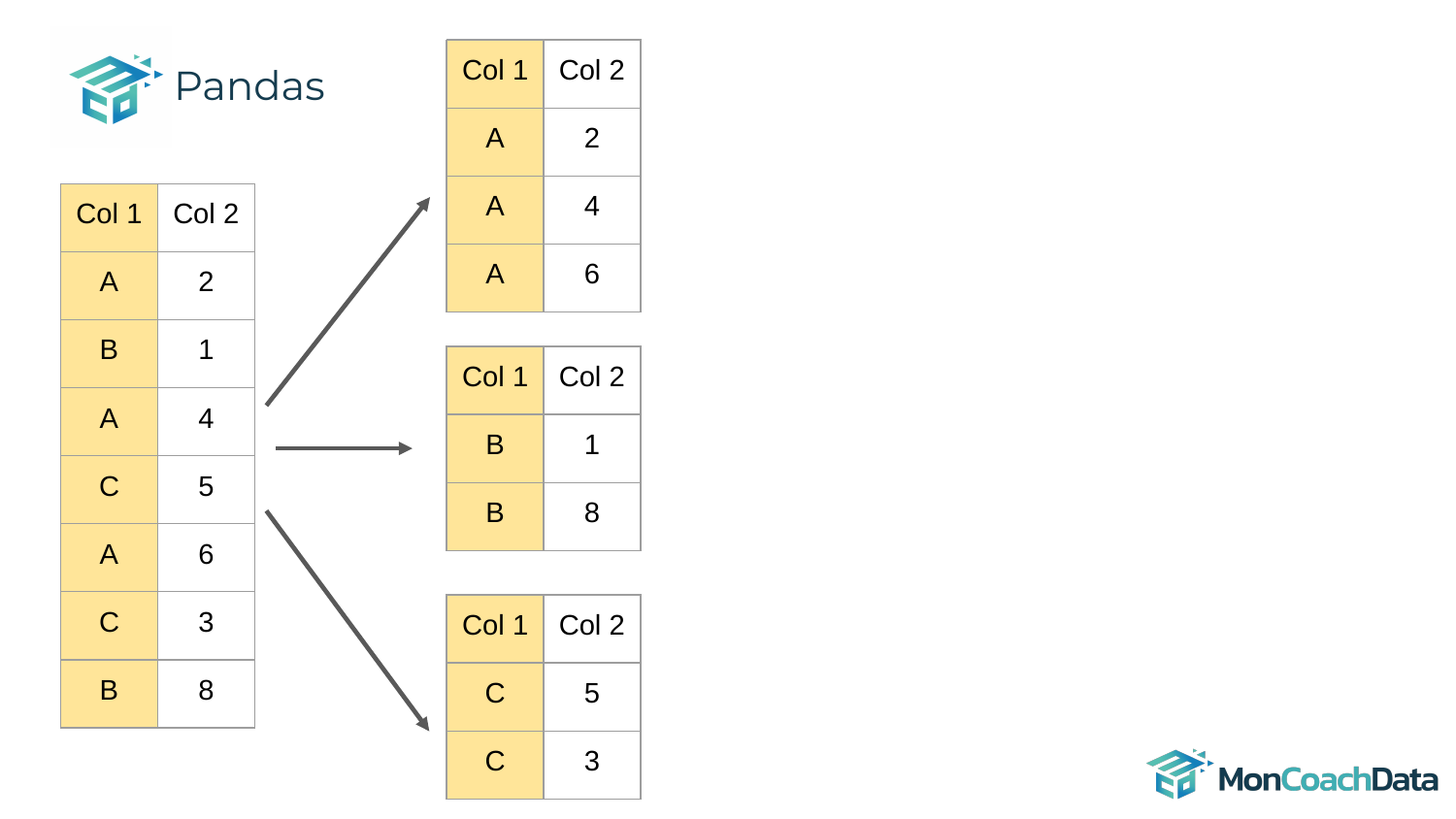

| Col 1 | Col 2 |
| --- | --- |
| A | 2 |
| A | 4 |
| A | 6 |
# Pandas
| Col 1 | Col 2 |
| --- | --- |
| A | 2 |
| B | 1 |
| A | 4 |
| C | 5 |
| A | 6 |
| C | 3 |
| B | 8 |
| Col 1 | Col 2 |
| --- | --- |
| B | 1 |
| B | 8 |
| Col 1 | Col 2 |
| --- | --- |
| C | 5 |
| C | 3 |